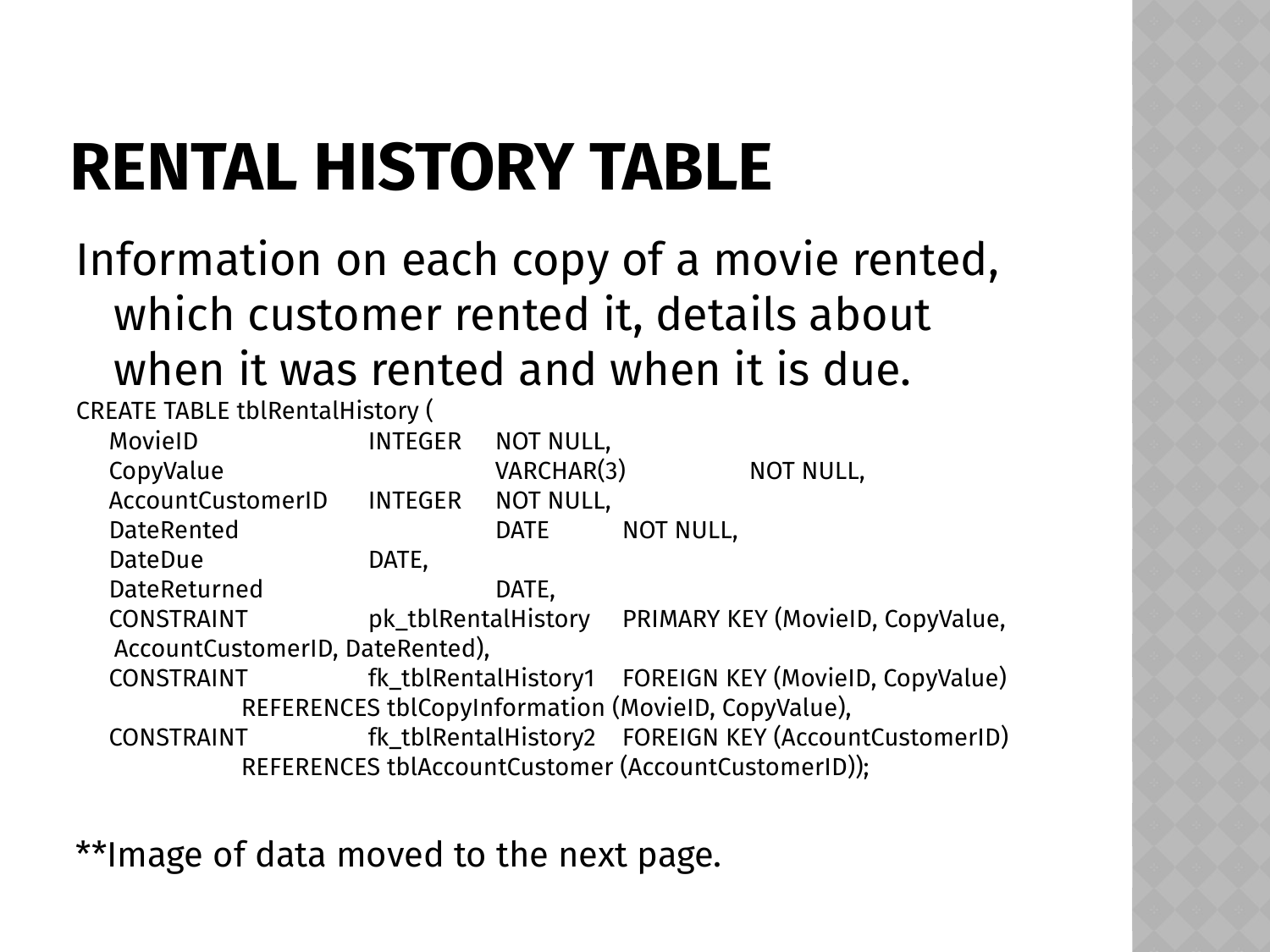

# Rental History Table
Information on each copy of a movie rented, which customer rented it, details about when it was rented and when it is due.
CREATE TABLE tblRentalHistory (
     MovieID     		INTEGER     	NOT NULL,
     CopyValue     		VARCHAR(3)     	NOT NULL,
     AccountCustomerID     	INTEGER     	NOT NULL,
     DateRented     		DATE          	NOT NULL,
     DateDue     		DATE,
     DateReturned     		DATE,
     CONSTRAINT 	pk_tblRentalHistory 	PRIMARY KEY (MovieID, CopyValue, AccountCustomerID, DateRented),
     CONSTRAINT 	fk_tblRentalHistory1 	FOREIGN KEY (MovieID, CopyValue) 	REFERENCES tblCopyInformation (MovieID, CopyValue),
     CONSTRAINT 	fk_tblRentalHistory2 	FOREIGN KEY (AccountCustomerID) 	REFERENCES tblAccountCustomer (AccountCustomerID));

**Image of data moved to the next page.